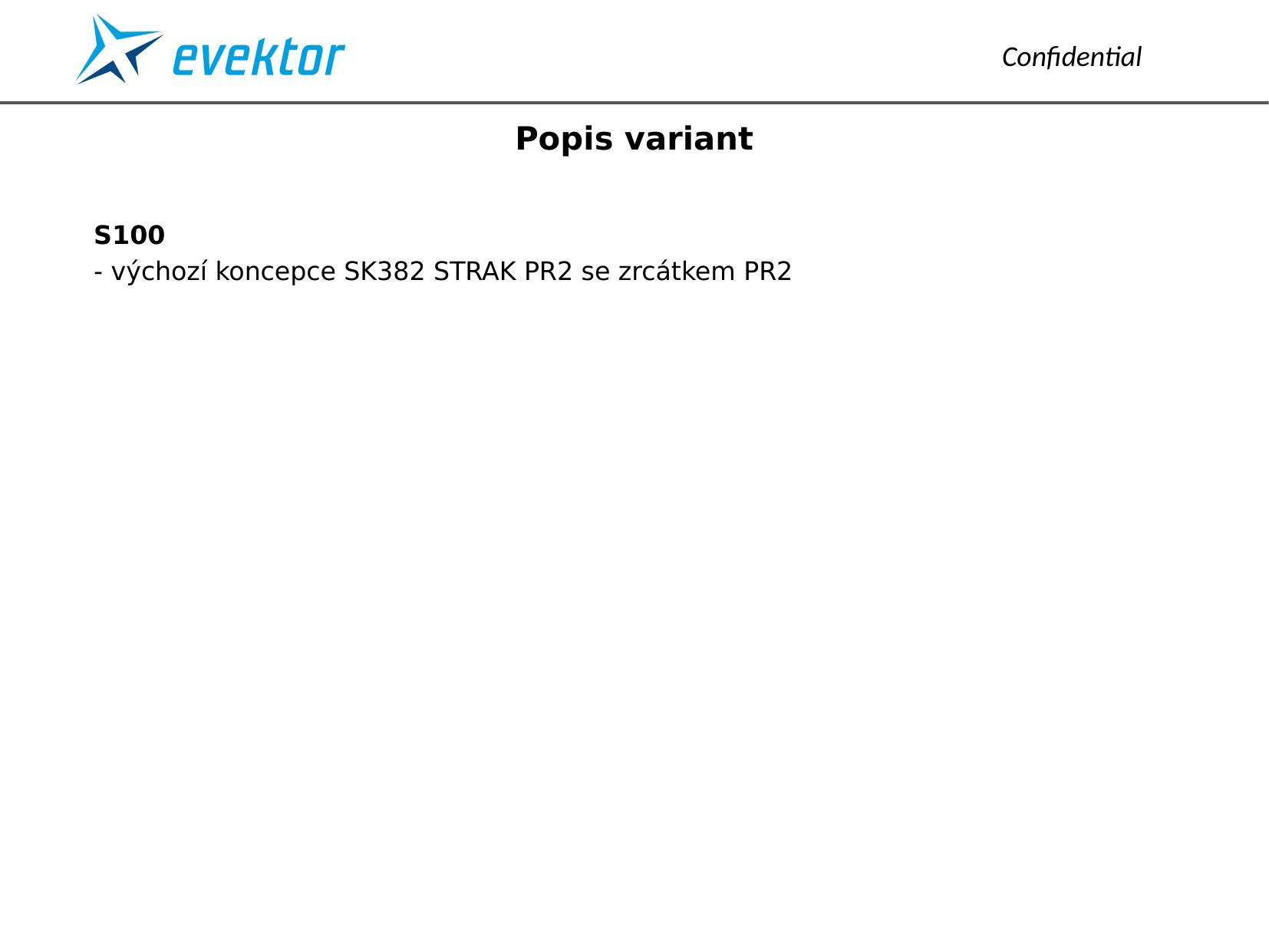

Popis variant
S100
- výchozí koncepce SK382 STRAK PR2 se zrcátkem PR2